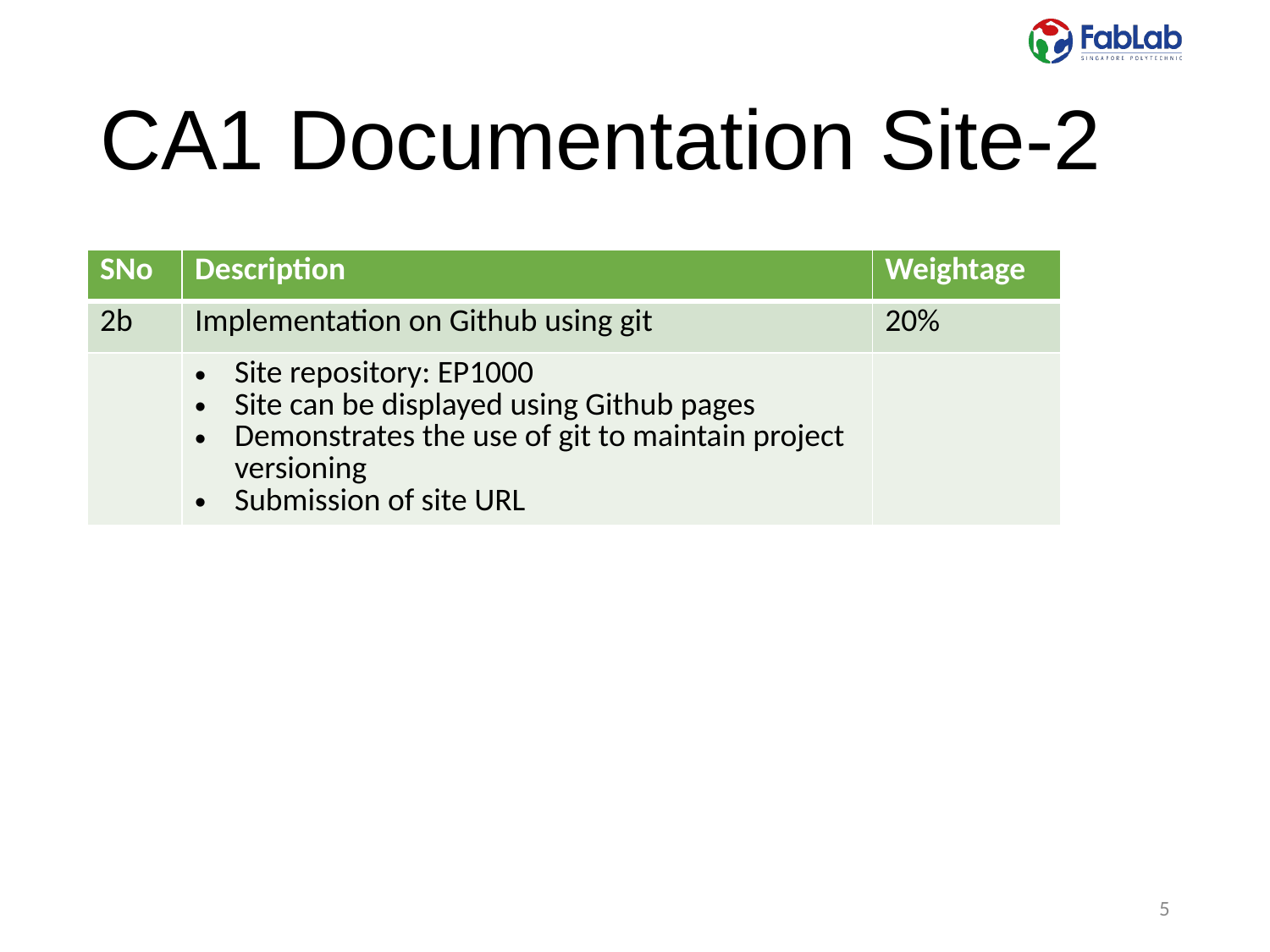

# CA1 Documentation Site-2
| SNo | Description | Weightage |
| --- | --- | --- |
| 2b | Implementation on Github using git | 20% |
|  | Site repository: EP1000 Site can be displayed using Github pages Demonstrates the use of git to maintain project versioning Submission of site URL |  |
5